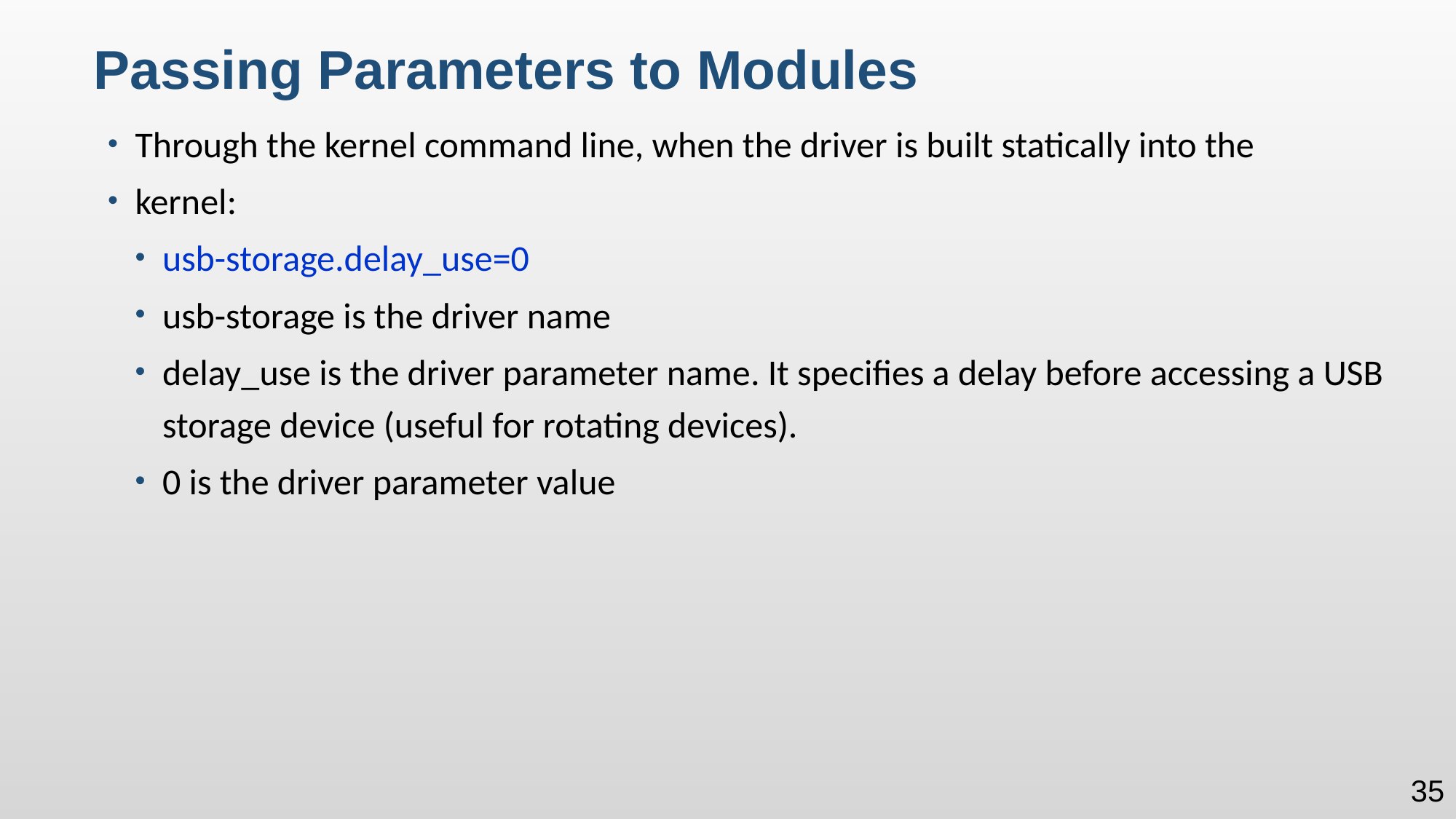

Passing Parameters to Modules
Through the kernel command line, when the driver is built statically into the
kernel:
usb-storage.delay_use=0
usb-storage is the driver name
delay_use is the driver parameter name. It specifies a delay before accessing a USB storage device (useful for rotating devices).
0 is the driver parameter value
35